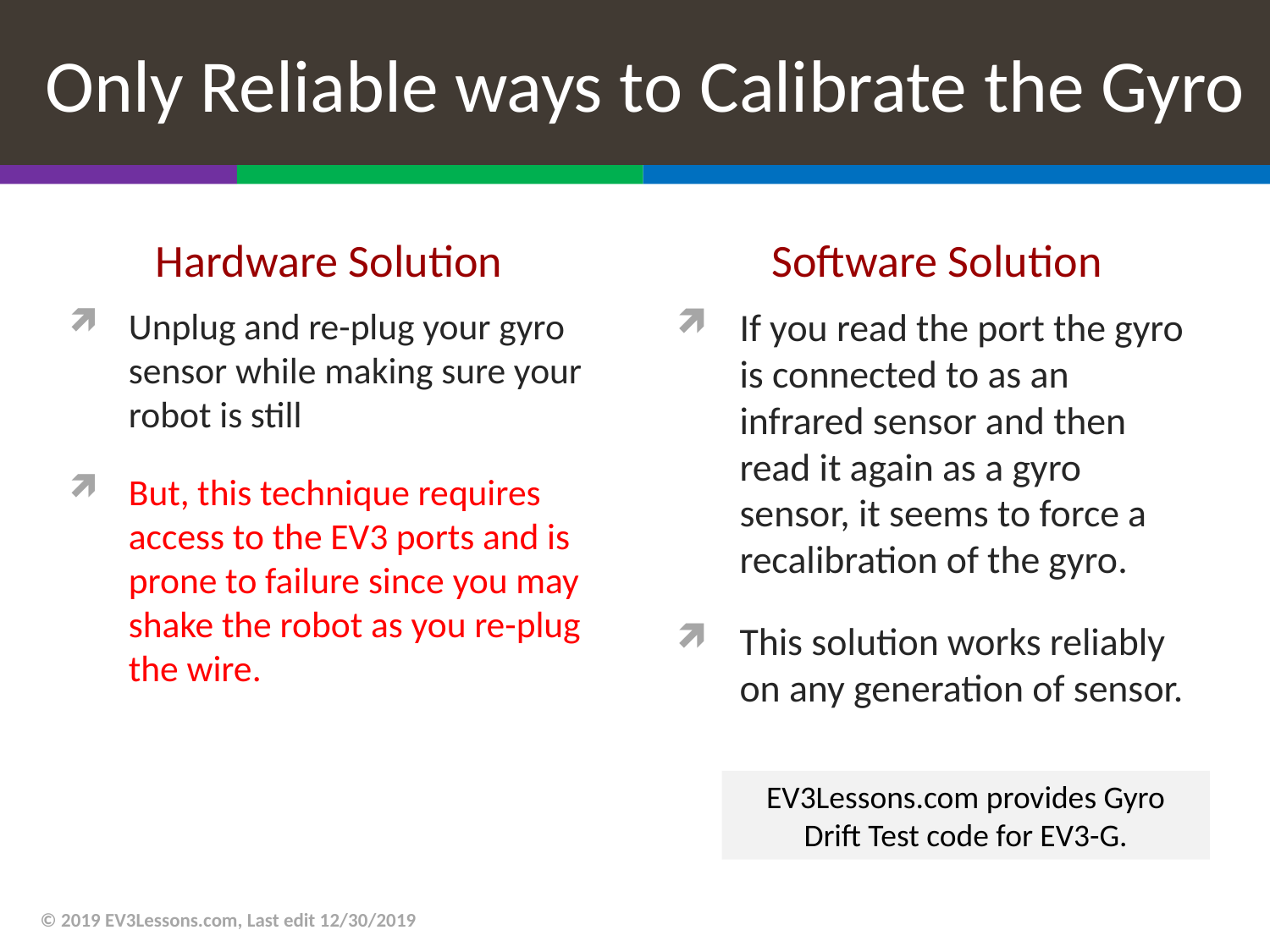

# Only Reliable ways to Calibrate the Gyro
Hardware Solution
Software Solution
If you read the port the gyro is connected to as an infrared sensor and then read it again as a gyro sensor, it seems to force a recalibration of the gyro.
This solution works reliably on any generation of sensor.

Unplug and re-plug your gyro sensor while making sure your robot is still
But, this technique requires access to the EV3 ports and is prone to failure since you may shake the robot as you re-plug the wire.
EV3Lessons.com provides Gyro Drift Test code for EV3-G.
© 2019 EV3Lessons.com, Last edit 12/30/2019